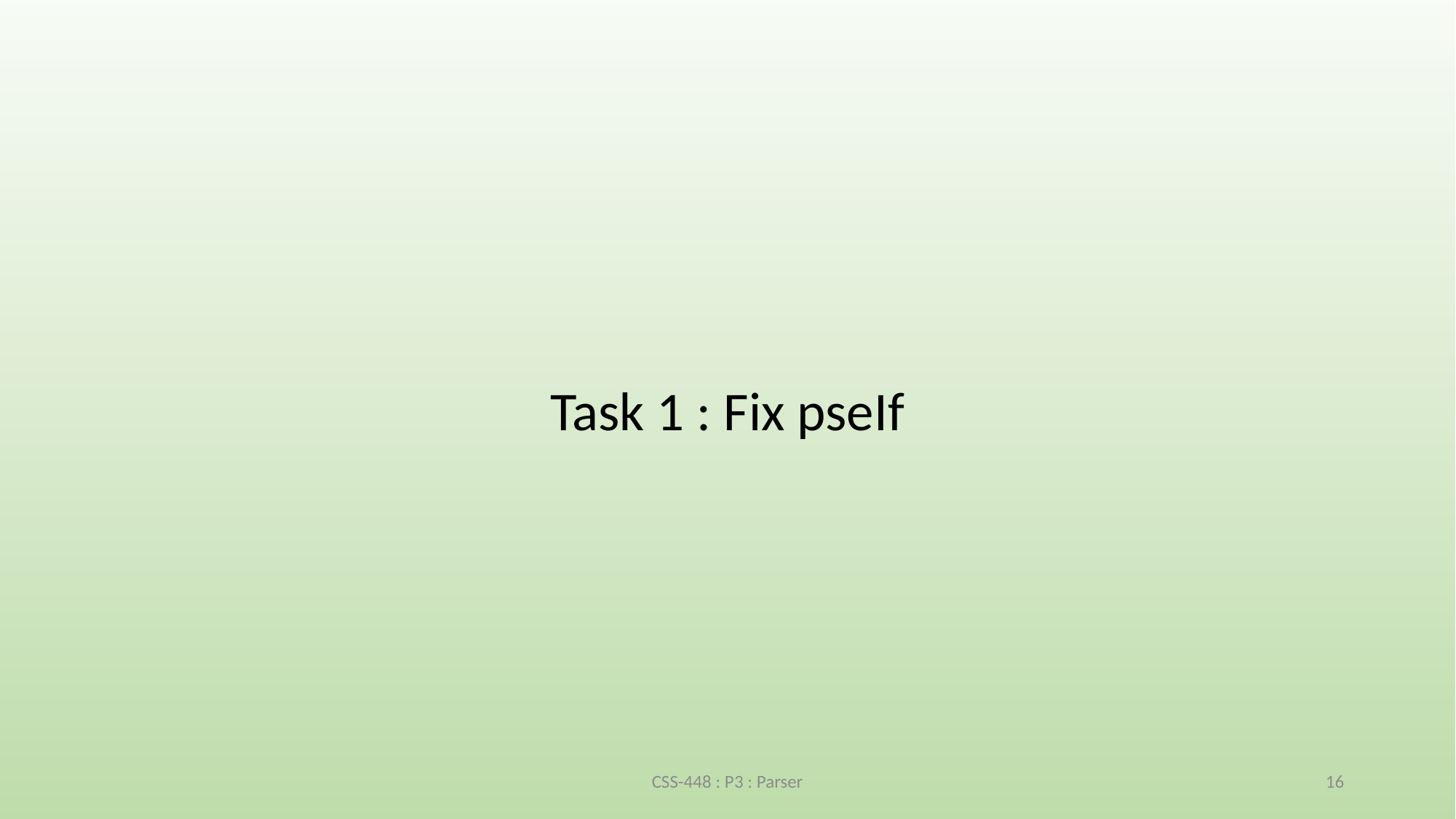

Task 1 : Fix pseIf
CSS-448 : P3 : Parser
16